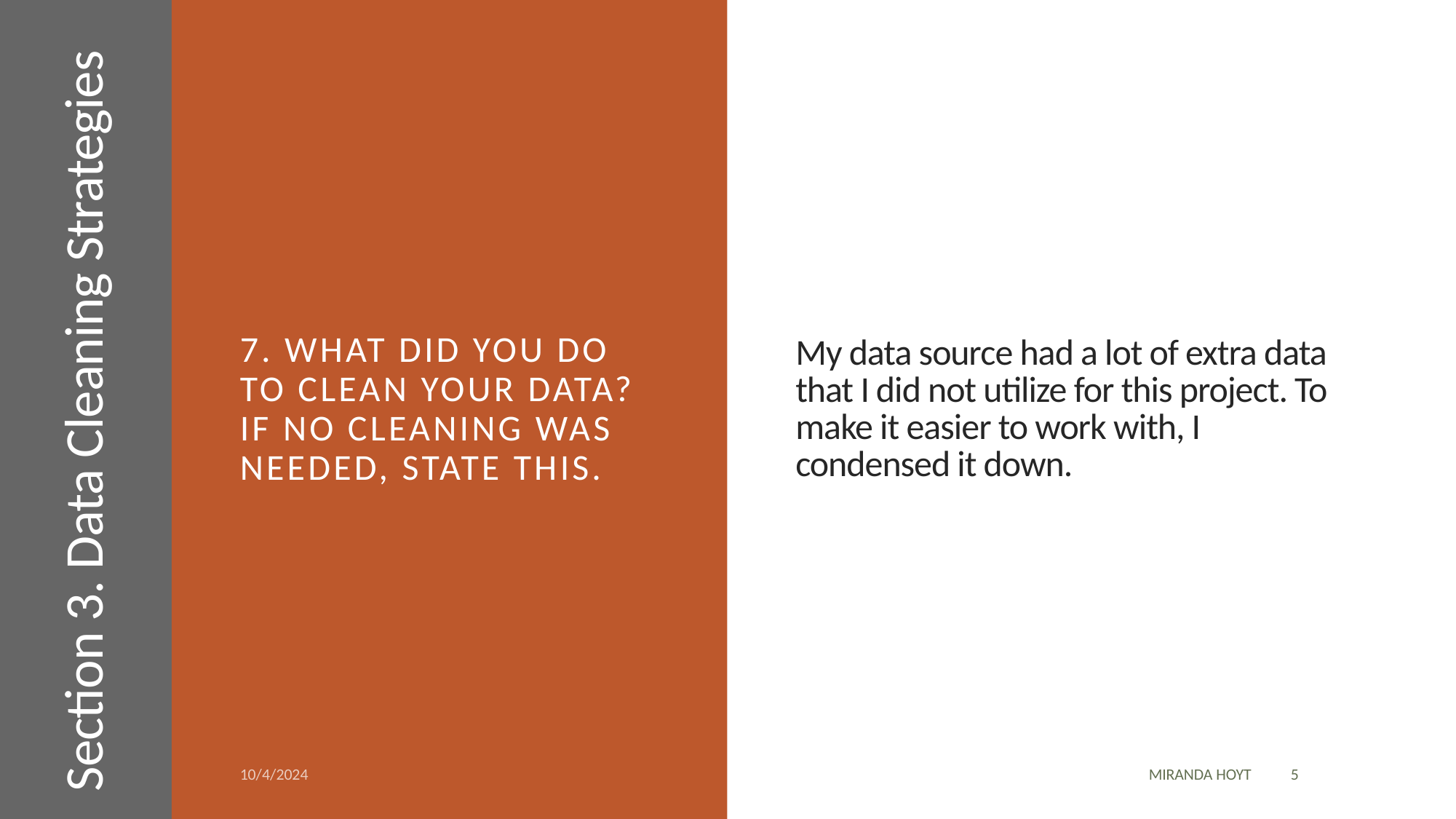

# My data source had a lot of extra data that I did not utilize for this project. To make it easier to work with, I condensed it down.
7. what did you do to clean your data? If no cleaning was needed, state this.
Section 3. Data Cleaning Strategies
5
10/4/2024
Miranda Hoyt